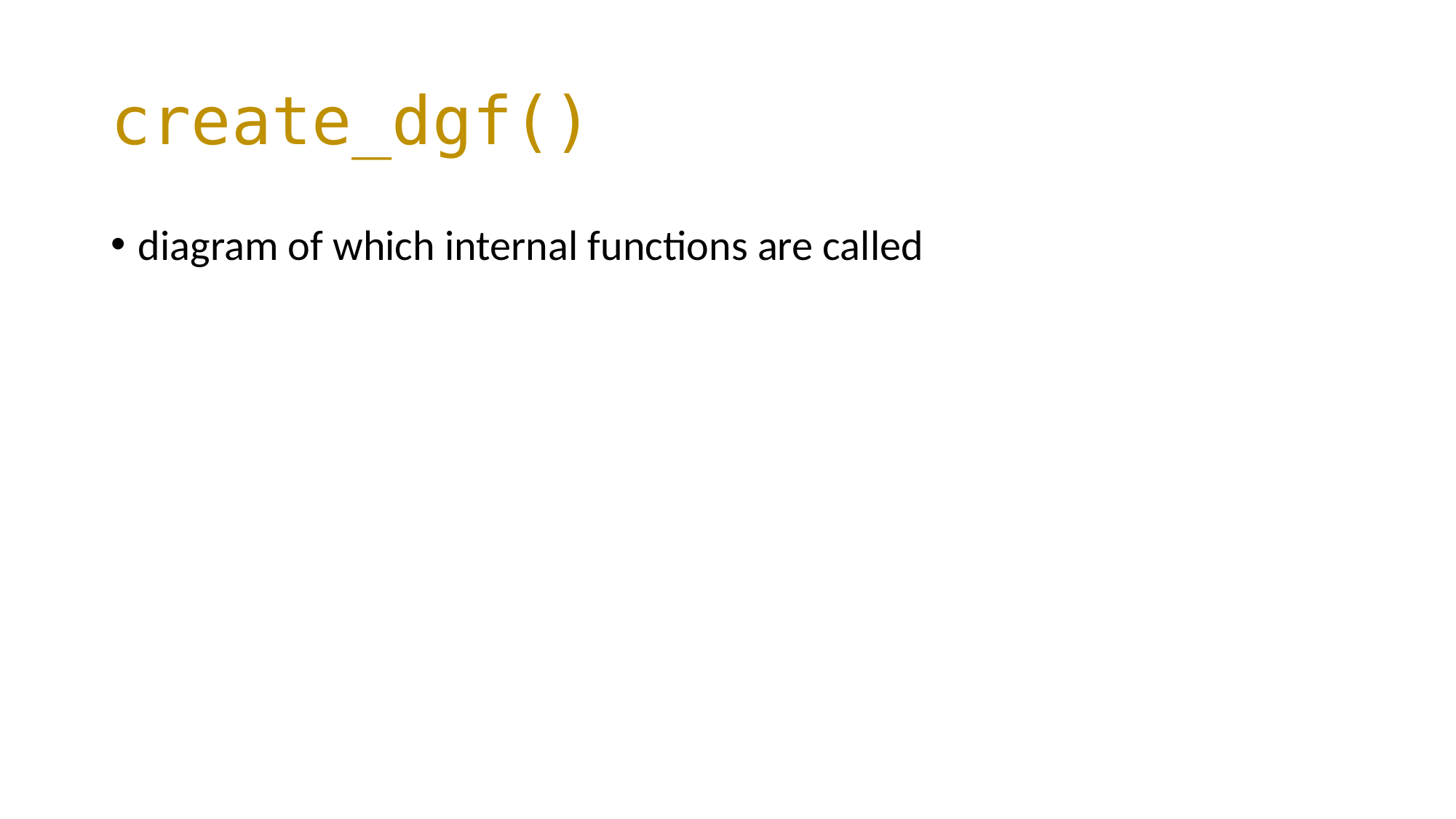

# create_dgf()
diagram of which internal functions are called